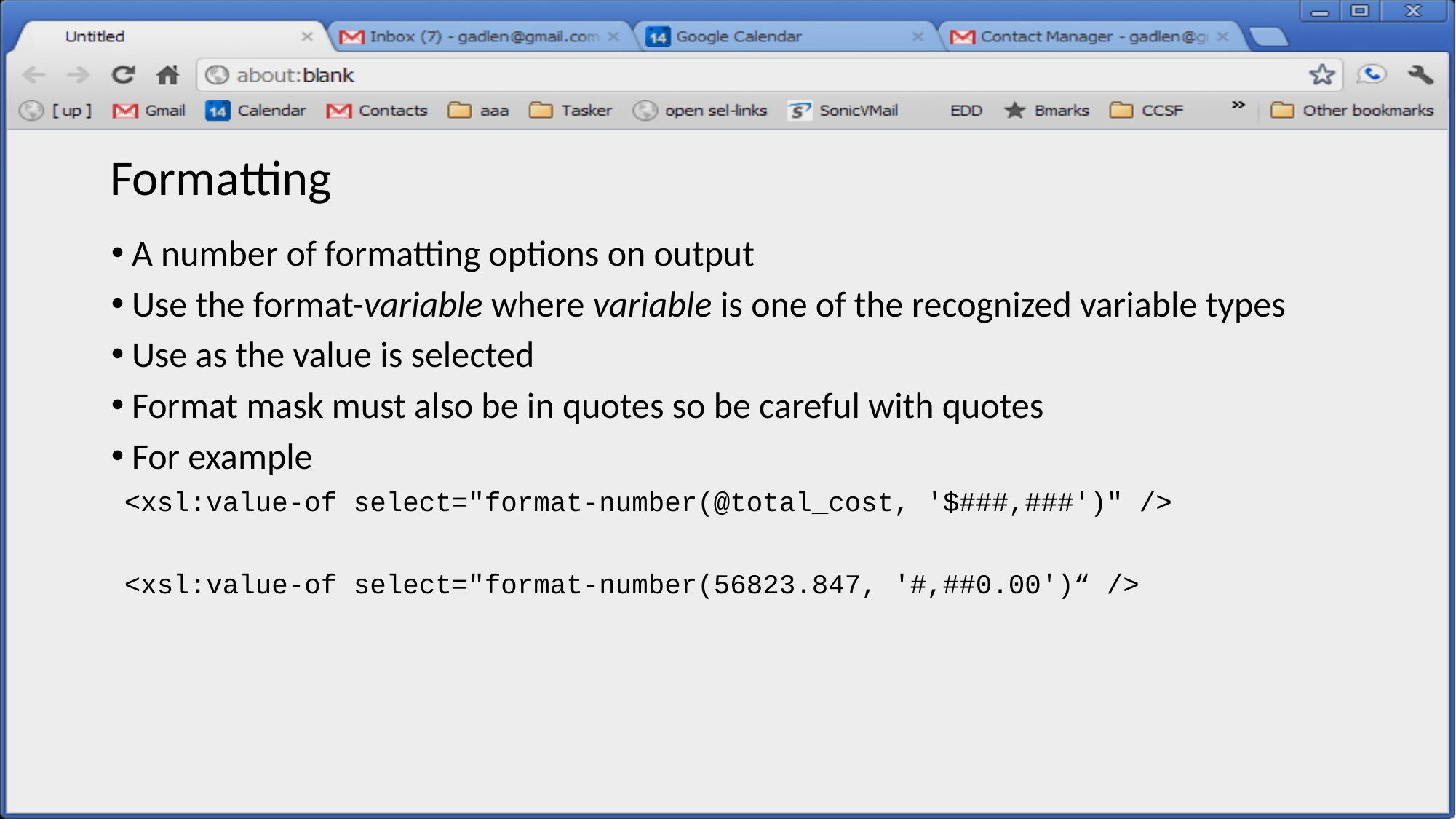

37
# Formatting
A number of formatting options on output
Use the format-variable where variable is one of the recognized variable types
Use as the value is selected
Format mask must also be in quotes so be careful with quotes
For example
<xsl:value-of select="format-number(@total_cost, '$###,###')" />

<xsl:value-of select="format-number(56823.847, '#,##0.00')“ />